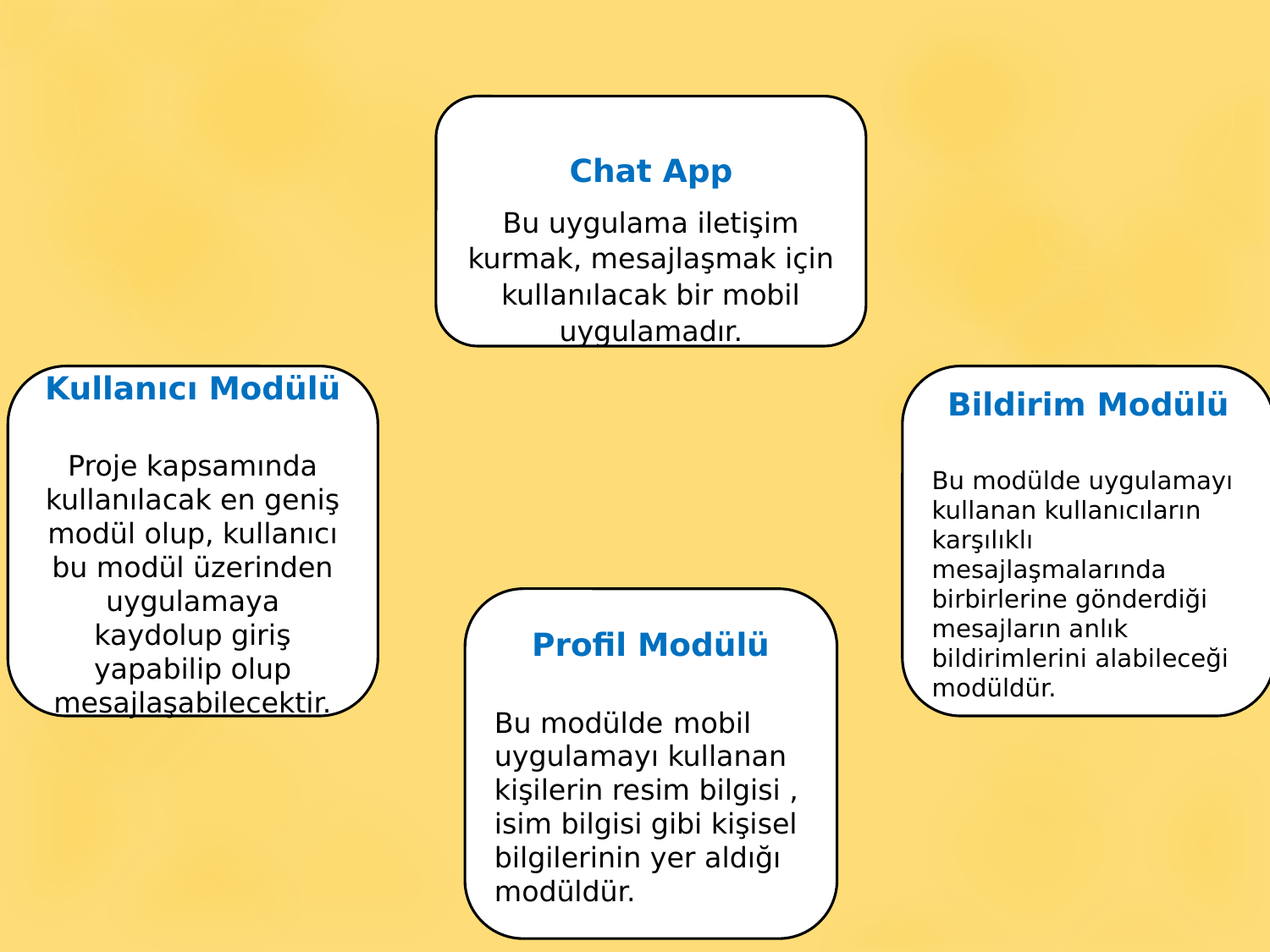

Chat App
Bu uygulama iletişim kurmak, mesajlaşmak için kullanılacak bir mobil uygulamadır.

Kullanıcı Modülü

Proje kapsamında kullanılacak en geniş modül olup, kullanıcı bu modül üzerinden uygulamaya kaydolup giriş yapabilip olup mesajlaşabilecektir.

Bildirim Modülü

Bu modülde uygulamayı kullanan kullanıcıların karşılıklı mesajlaşmalarında birbirlerine gönderdiği mesajların anlık bildirimlerini alabileceği modüldür.

Profil Modülü

Bu modülde mobil uygulamayı kullanan kişilerin resim bilgisi , isim bilgisi gibi kişisel bilgilerinin yer aldığı modüldür.